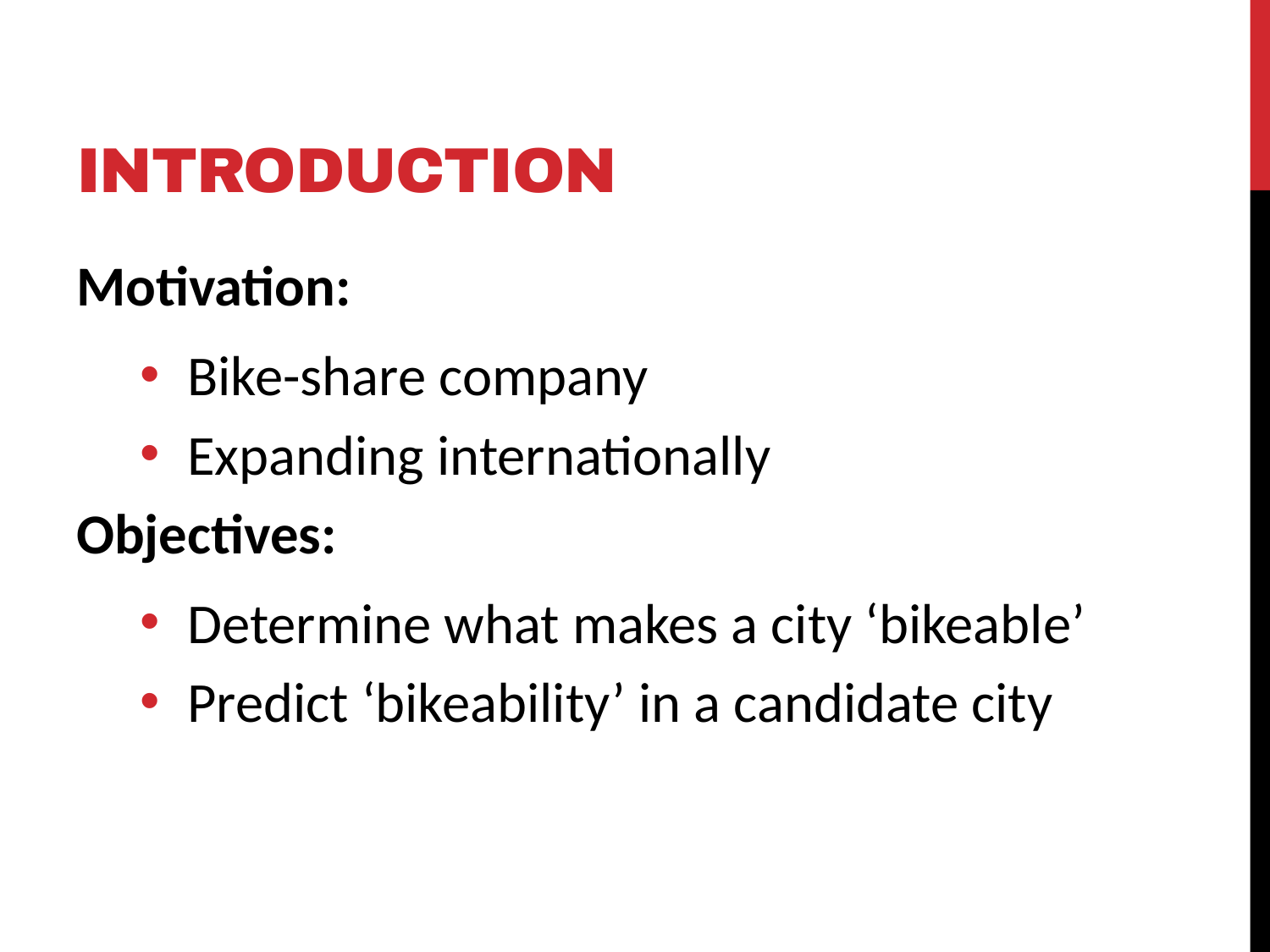

# Introduction
Motivation:
Bike-share company
Expanding internationally
Objectives:
Determine what makes a city ‘bikeable’
Predict ‘bikeability’ in a candidate city